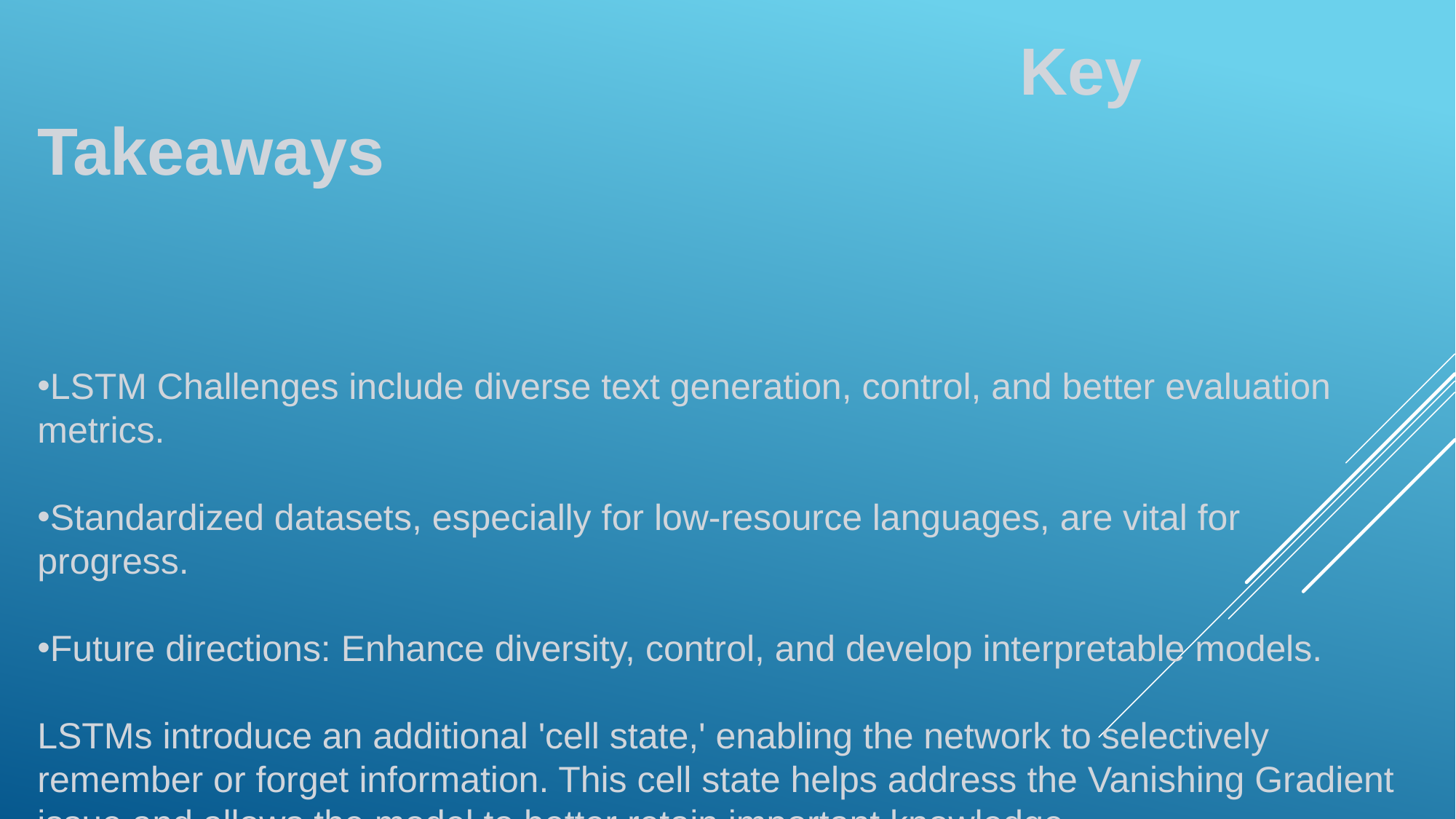

Key Takeaways

LSTM Challenges include diverse text generation, control, and better evaluation metrics.

Standardized datasets, especially for low-resource languages, are vital for progress.

Future directions: Enhance diversity, control, and develop interpretable models.

LSTMs introduce an additional 'cell state,' enabling the network to selectively remember or forget information. This cell state helps address the Vanishing Gradient issue and allows the model to better retain important knowledge.

Overall, LSTM text generation offers vast potential for improved accuracy and creativity.